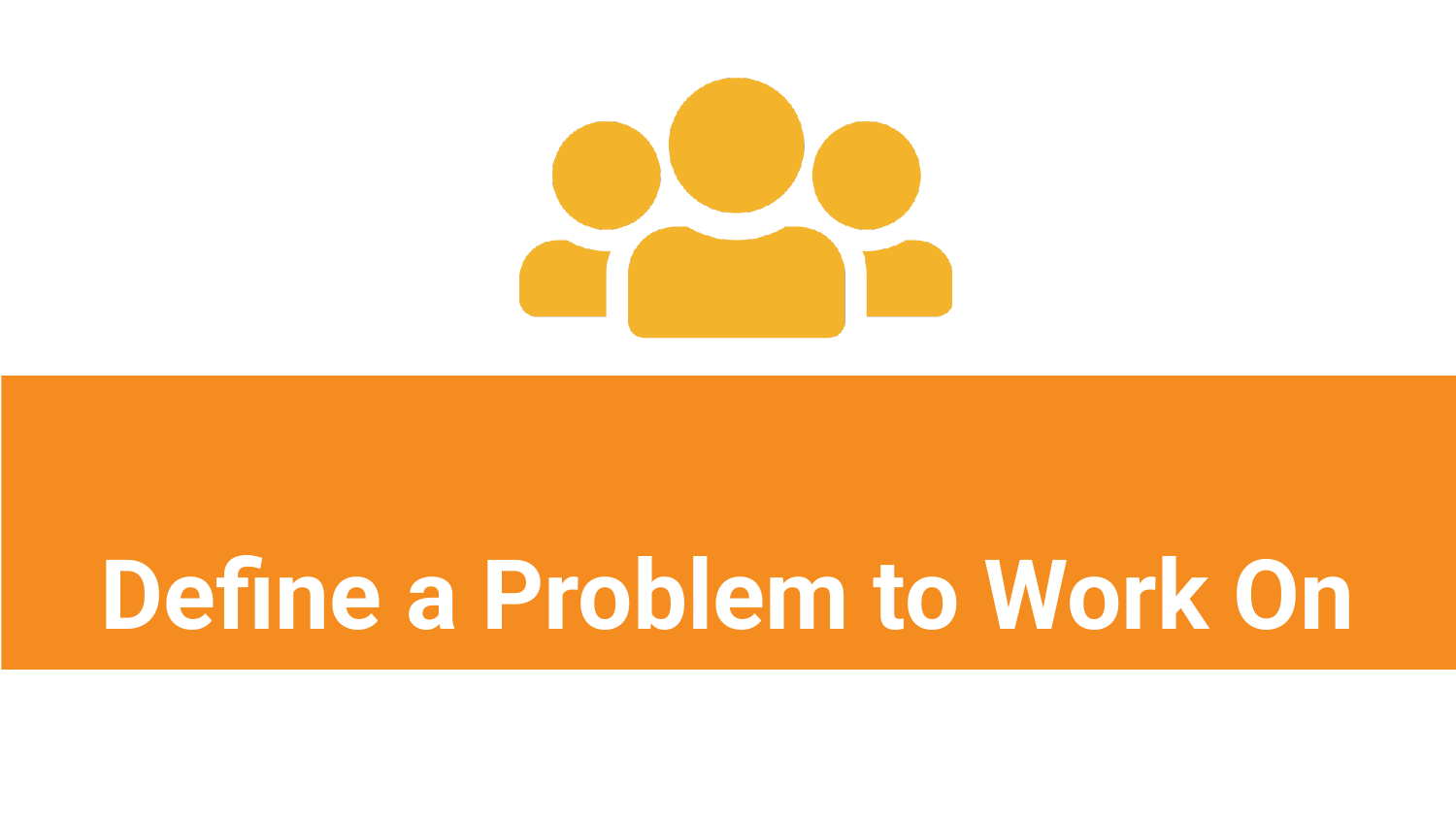

# Define a Problem to Work On